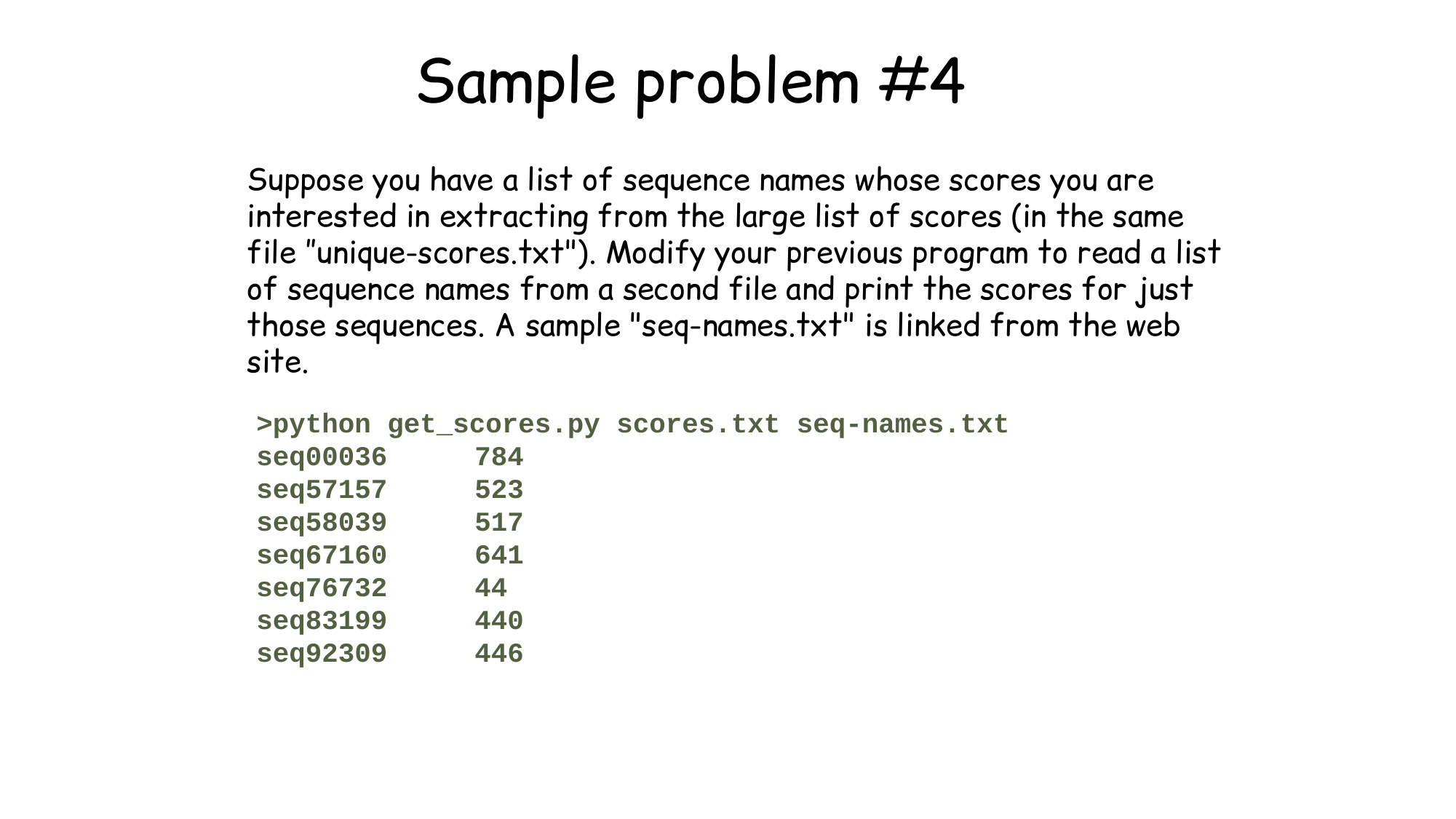

Sample problem #4
Suppose you have a list of sequence names whose scores you are interested in extracting from the large list of scores (in the same file ”unique-scores.txt"). Modify your previous program to read a list of sequence names from a second file and print the scores for just those sequences. A sample "seq-names.txt" is linked from the web site.
>python get_scores.py scores.txt seq-names.txt
seq00036	784
seq57157	523
seq58039	517
seq67160	641
seq76732	44
seq83199	440
seq92309	446